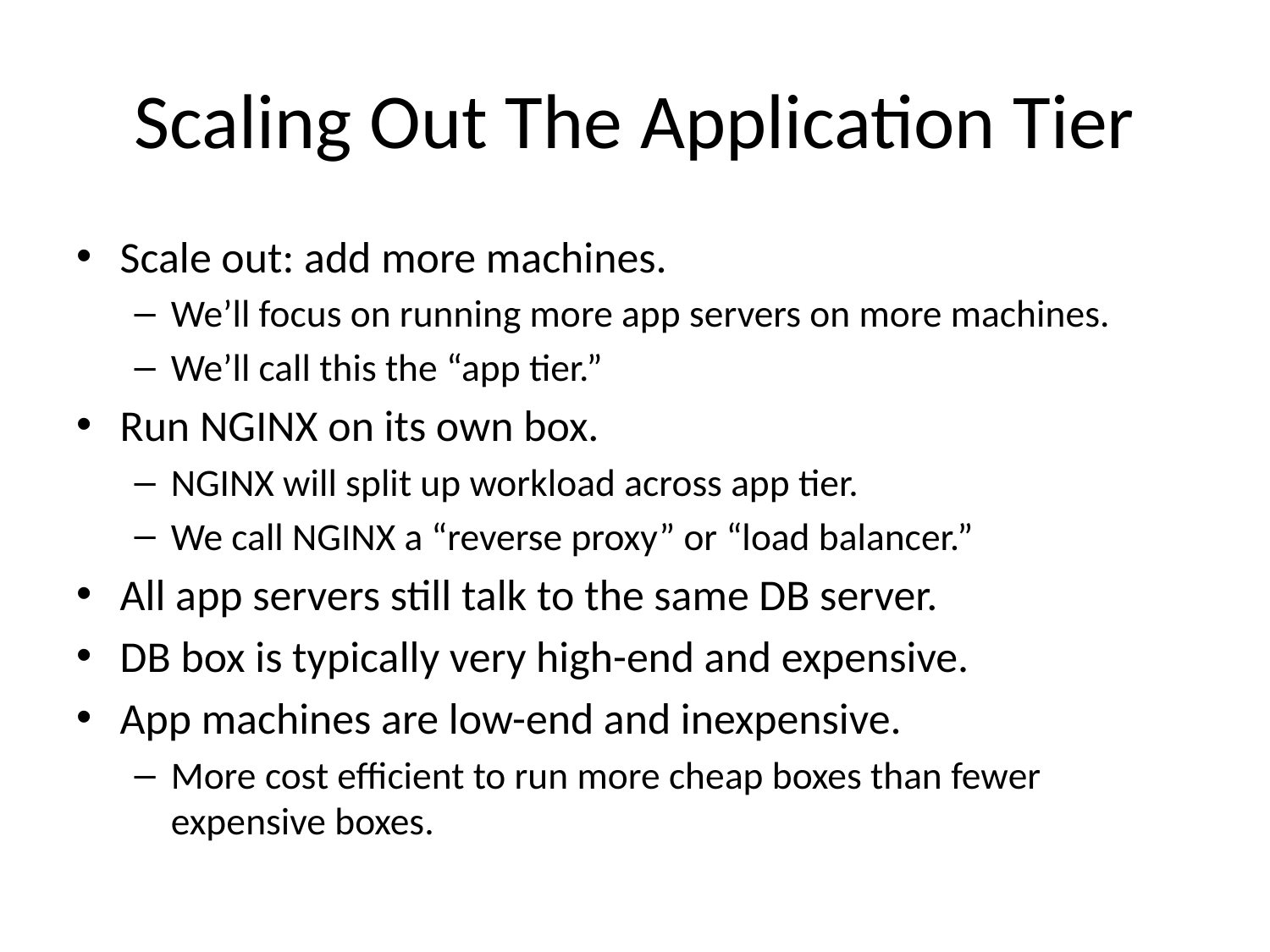

# Scaling Out The Application Tier
Scale out: add more machines.
We’ll focus on running more app servers on more machines.
We’ll call this the “app tier.”
Run NGINX on its own box.
NGINX will split up workload across app tier.
We call NGINX a “reverse proxy” or “load balancer.”
All app servers still talk to the same DB server.
DB box is typically very high-end and expensive.
App machines are low-end and inexpensive.
More cost efficient to run more cheap boxes than fewer expensive boxes.